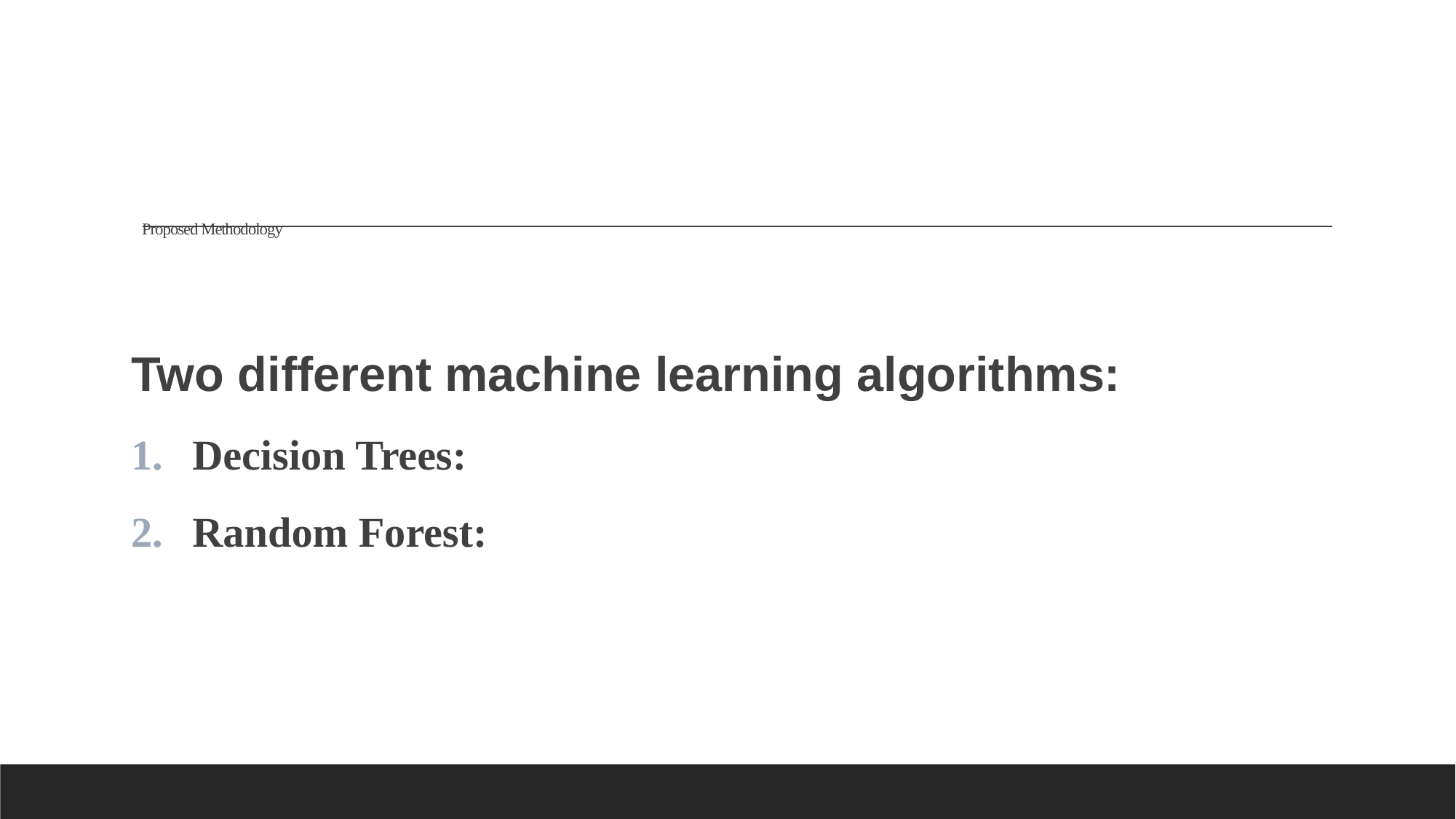

# Proposed Methodology

Two different machine learning algorithms:
Decision Trees:
Random Forest: